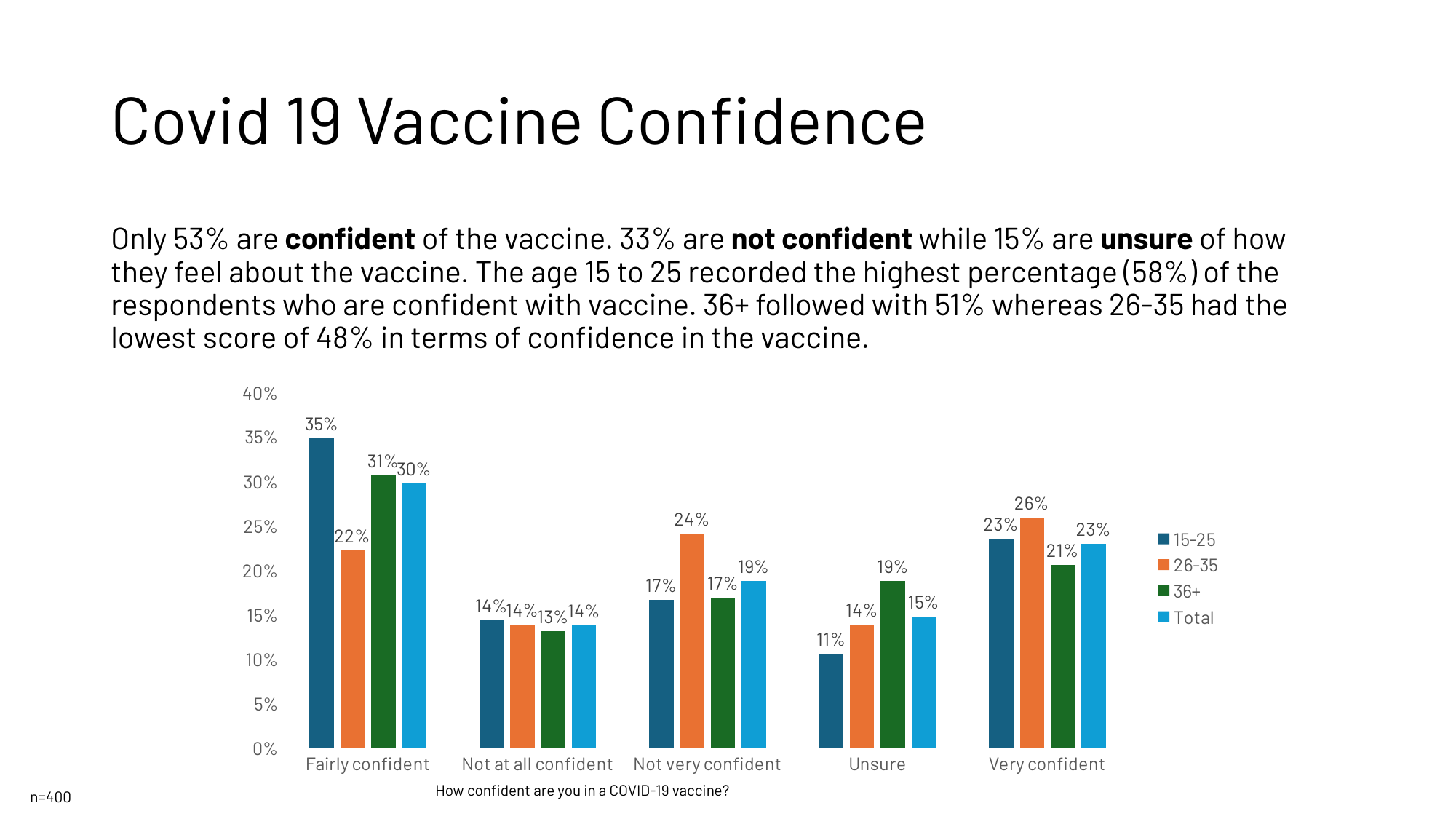

# Covid 19 Vaccine Confidence
Only 53% are confident of the vaccine. 33% are not confident while 15% are unsure of how they feel about the vaccine. The age 15 to 25 recorded the highest percentage (58%) of the respondents who are confident with vaccine. 36+ followed with 51% whereas 26-35 had the lowest score of 48% in terms of confidence in the vaccine.

### Chart

| Category | 15-25 | 26-35 | 36+ | Total |
|---|---|---|---|---|
| Fairly confident | 0.3484848484848485 | 0.2222222222222222 | 0.30625 | 0.2975 |
| Not at all confident | 0.14393939393939395 | 0.1388888888888889 | 0.13125 | 0.1375 |
| Not very confident | 0.16666666666666666 | 0.24074074074074073 | 0.16875 | 0.1875 |
| Unsure | 0.10606060606060606 | 0.1388888888888889 | 0.1875 | 0.1475 |
| Very confident | 0.23484848484848486 | 0.25925925925925924 | 0.20625 | 0.23 |
How confident are you in a COVID-19 vaccine?
n=400